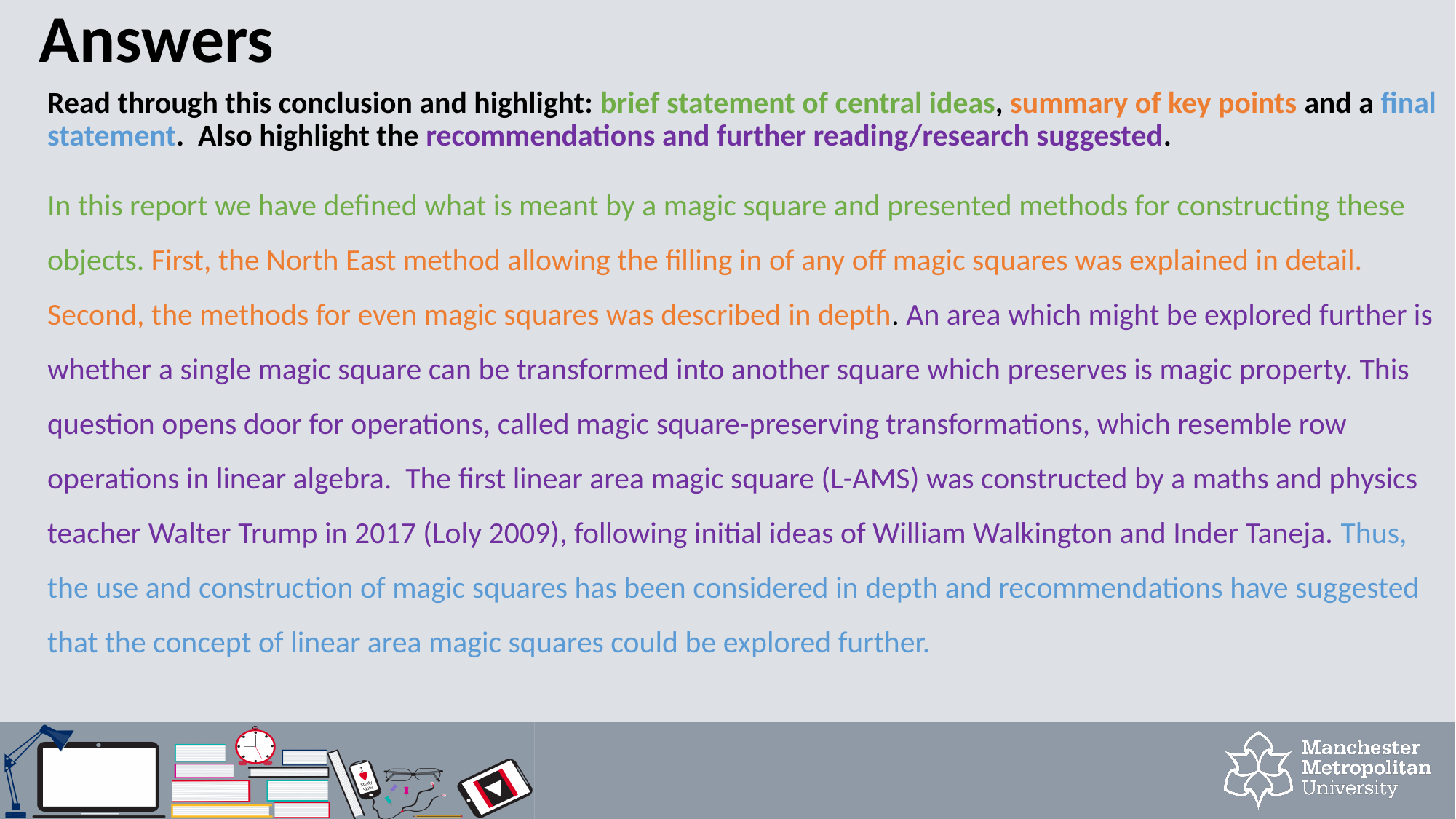

Answers
Read through this conclusion and highlight: brief statement of central ideas, summary of key points and a final statement.  Also highlight the recommendations and further reading/research suggested.
In this report we have defined what is meant by a magic square and presented methods for constructing these objects. First, the North East method allowing the filling in of any off magic squares was explained in detail. Second, the methods for even magic squares was described in depth. An area which might be explored further is whether a single magic square can be transformed into another square which preserves is magic property. This question opens door for operations, called magic square-preserving transformations, which resemble row operations in linear algebra.  The first linear area magic square (L-AMS) was constructed by a maths and physics teacher Walter Trump in 2017 (Loly 2009), following initial ideas of William Walkington and Inder Taneja. Thus, the use and construction of magic squares has been considered in depth and recommendations have suggested that the concept of linear area magic squares could be explored further.